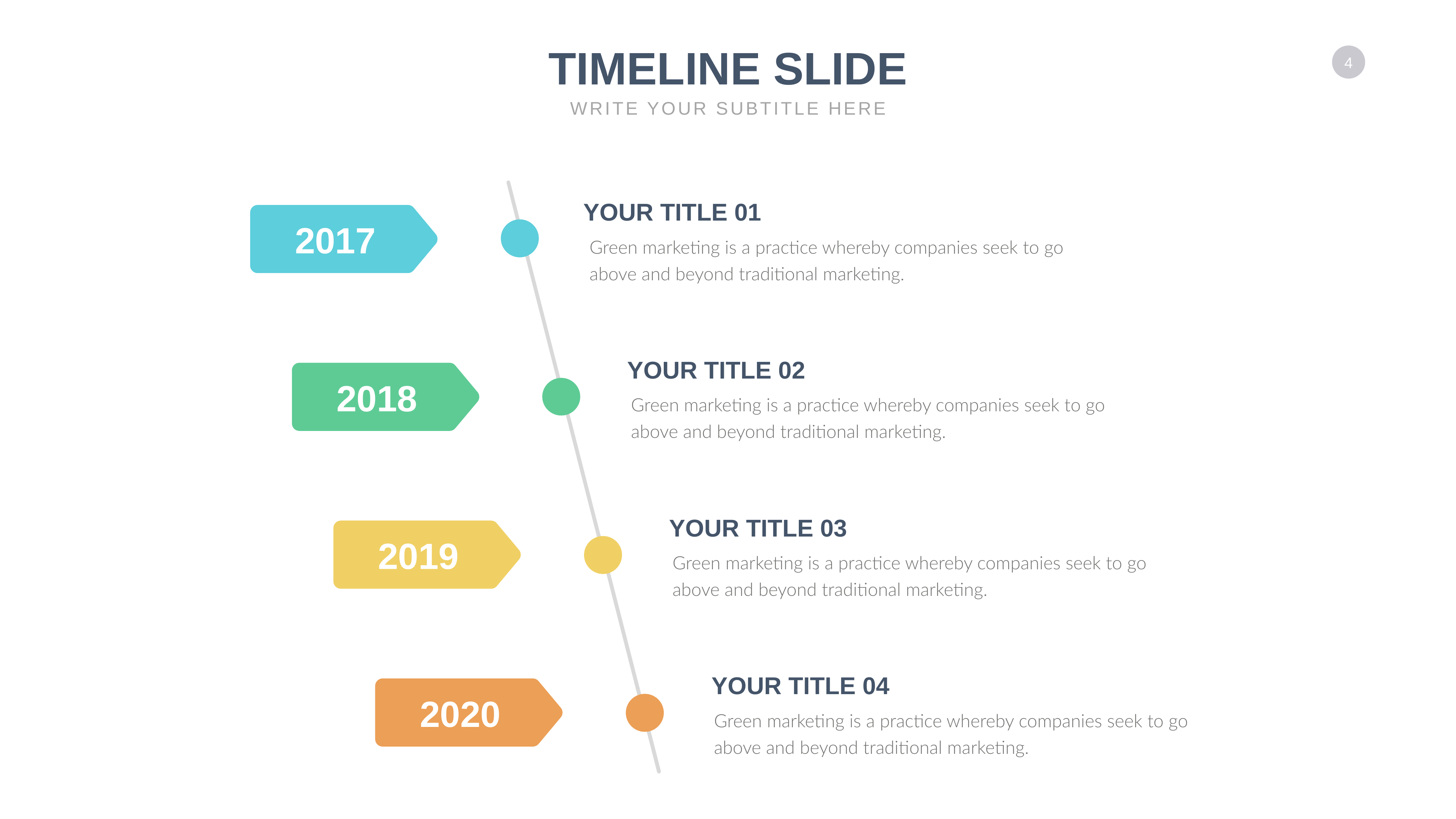

TIMELINE SLIDE
WRITE YOUR SUBTITLE HERE

YOUR TITLE 01

2017

Green marketing is a practice whereby companies seek to go above and beyond traditional marketing.
YOUR TITLE 02

2018

Green marketing is a practice whereby companies seek to go above and beyond traditional marketing.
YOUR TITLE 03

2019

Green marketing is a practice whereby companies seek to go above and beyond traditional marketing.
YOUR TITLE 04

2020

Green marketing is a practice whereby companies seek to go above and beyond traditional marketing.